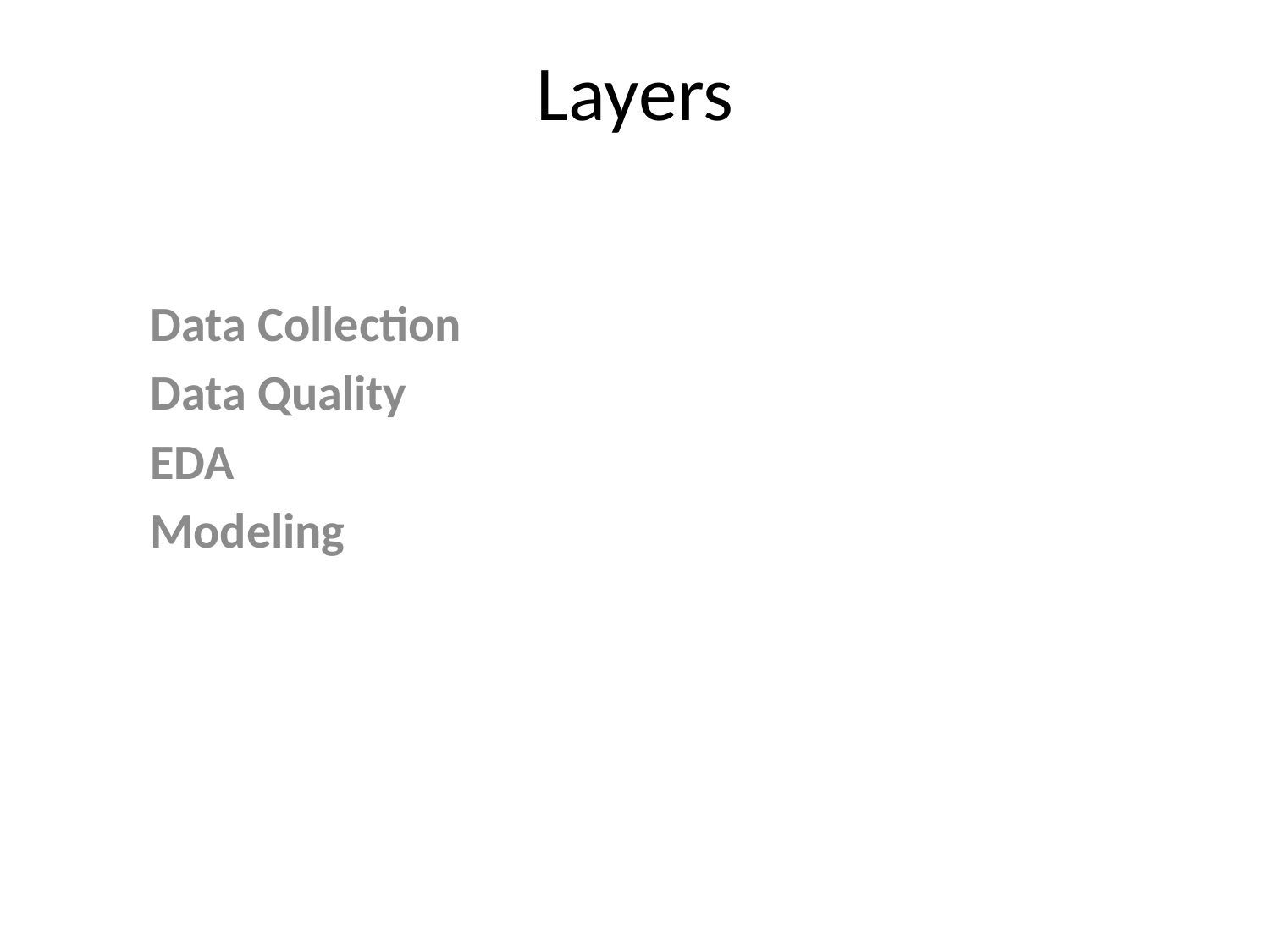

# Layers
Data Collection
Data Quality
EDA
Modeling